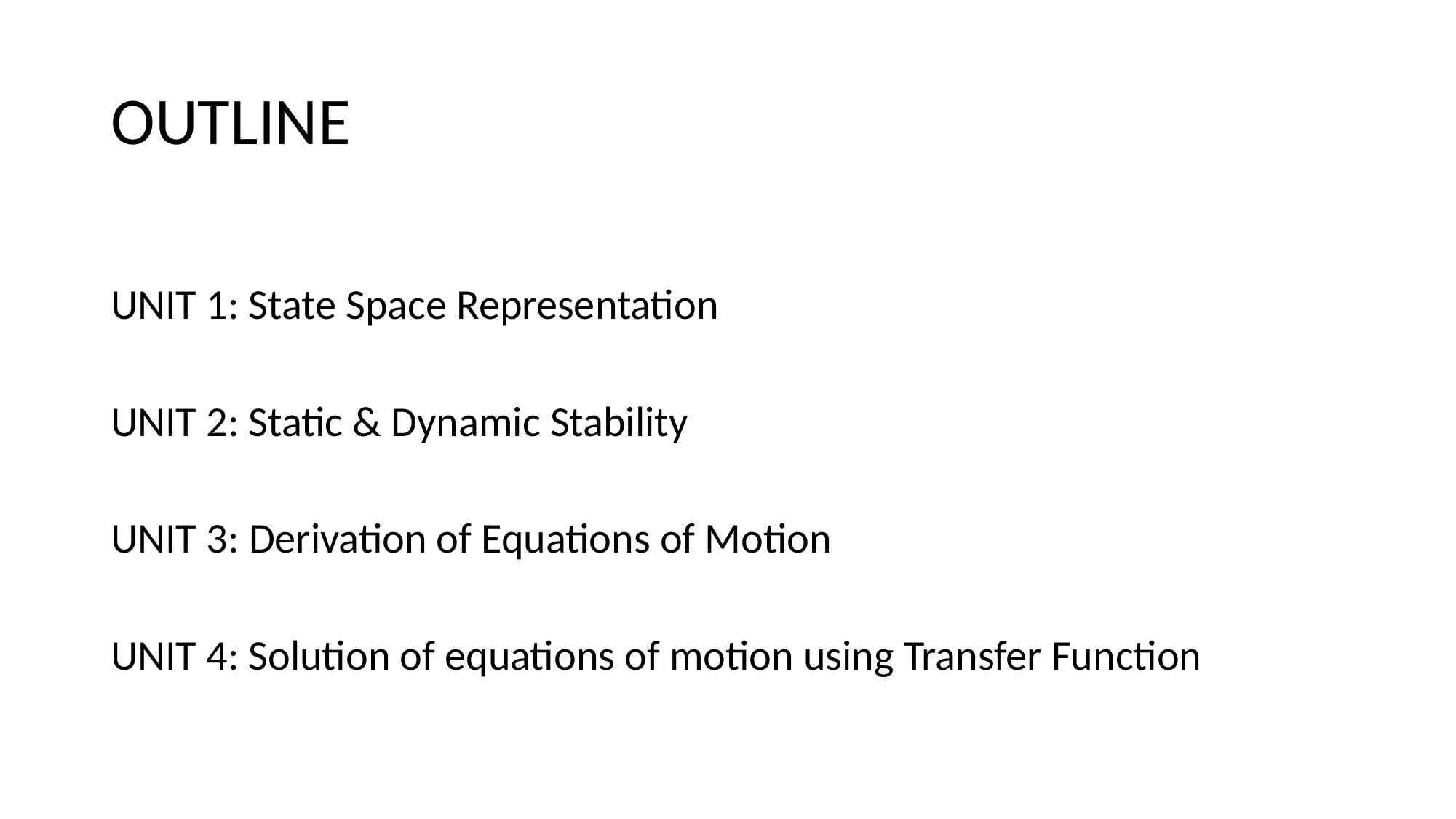

# OUTLINE
UNIT 1: State Space Representation
UNIT 2: Static & Dynamic Stability
UNIT 3: Derivation of Equations of Motion
UNIT 4: Solution of equations of motion using Transfer Function